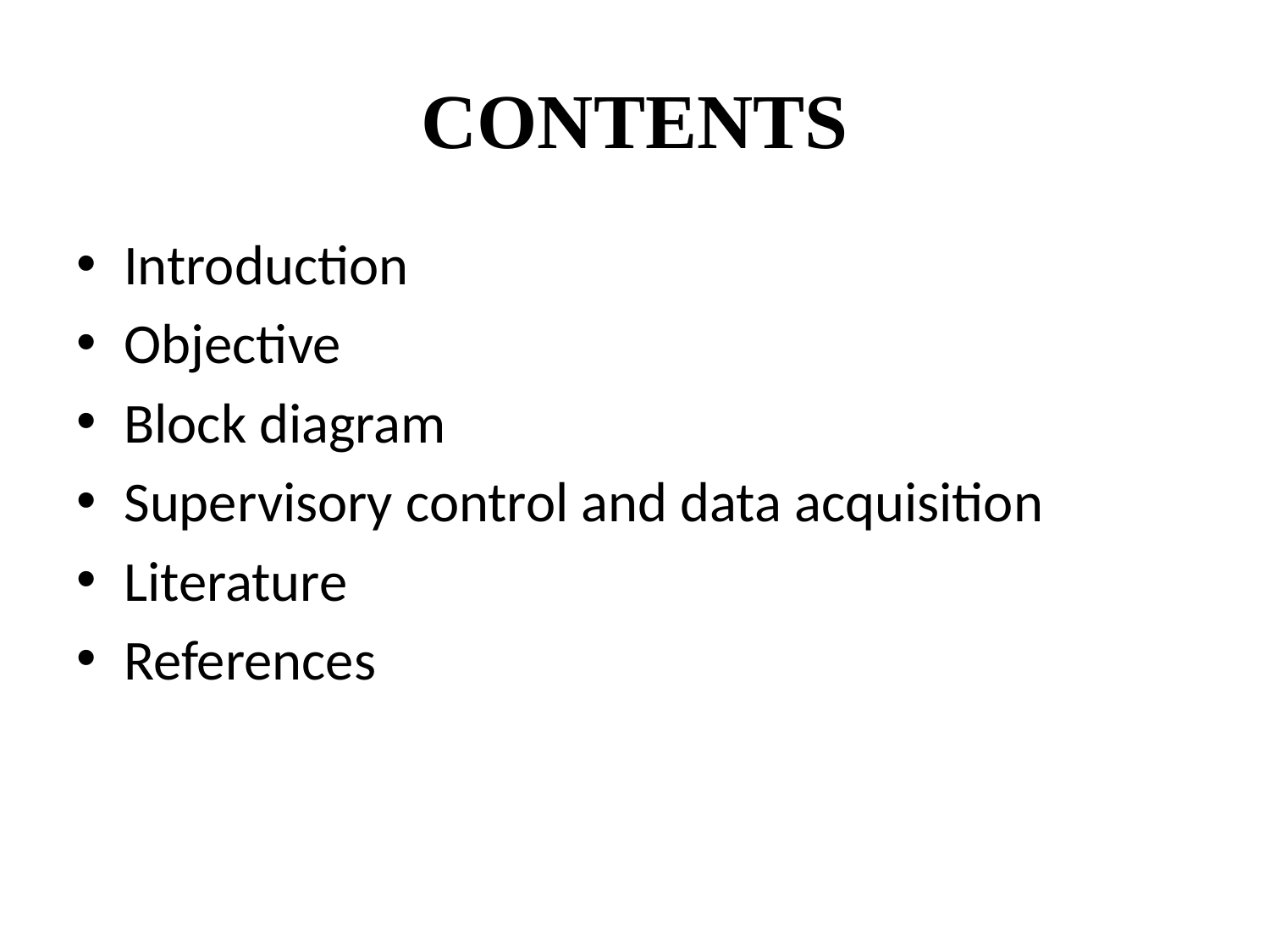

# CONTENTS
Introduction
Objective
Block diagram
Supervisory control and data acquisition
Literature
References